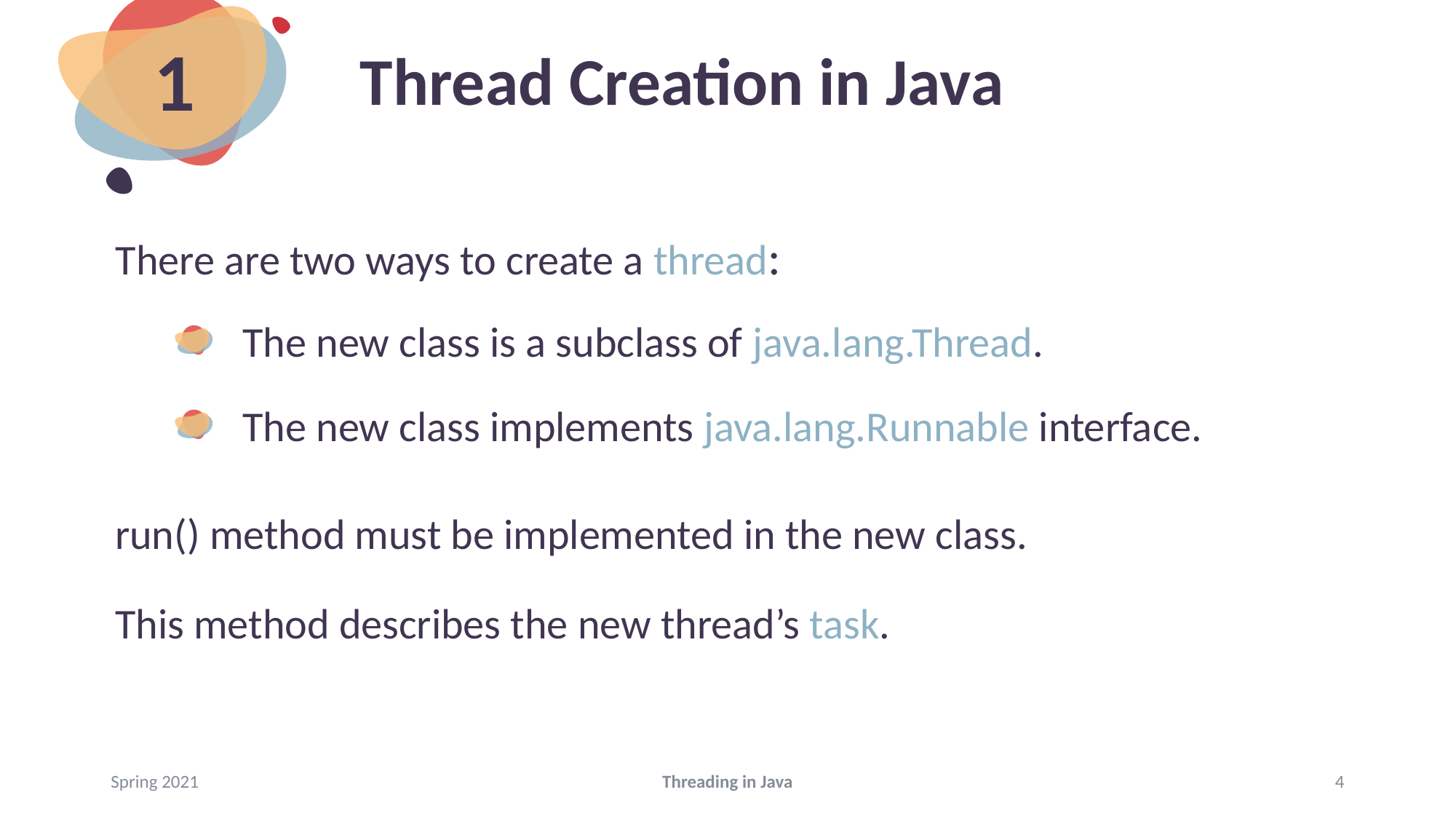

# Thread Creation in Java
1
There are two ways to create a thread:
The new class is a subclass of java.lang.Thread.
The new class implements java.lang.Runnable interface.
run() method must be implemented in the new class.
This method describes the new thread’s task.
Spring 2021
Threading in Java
4